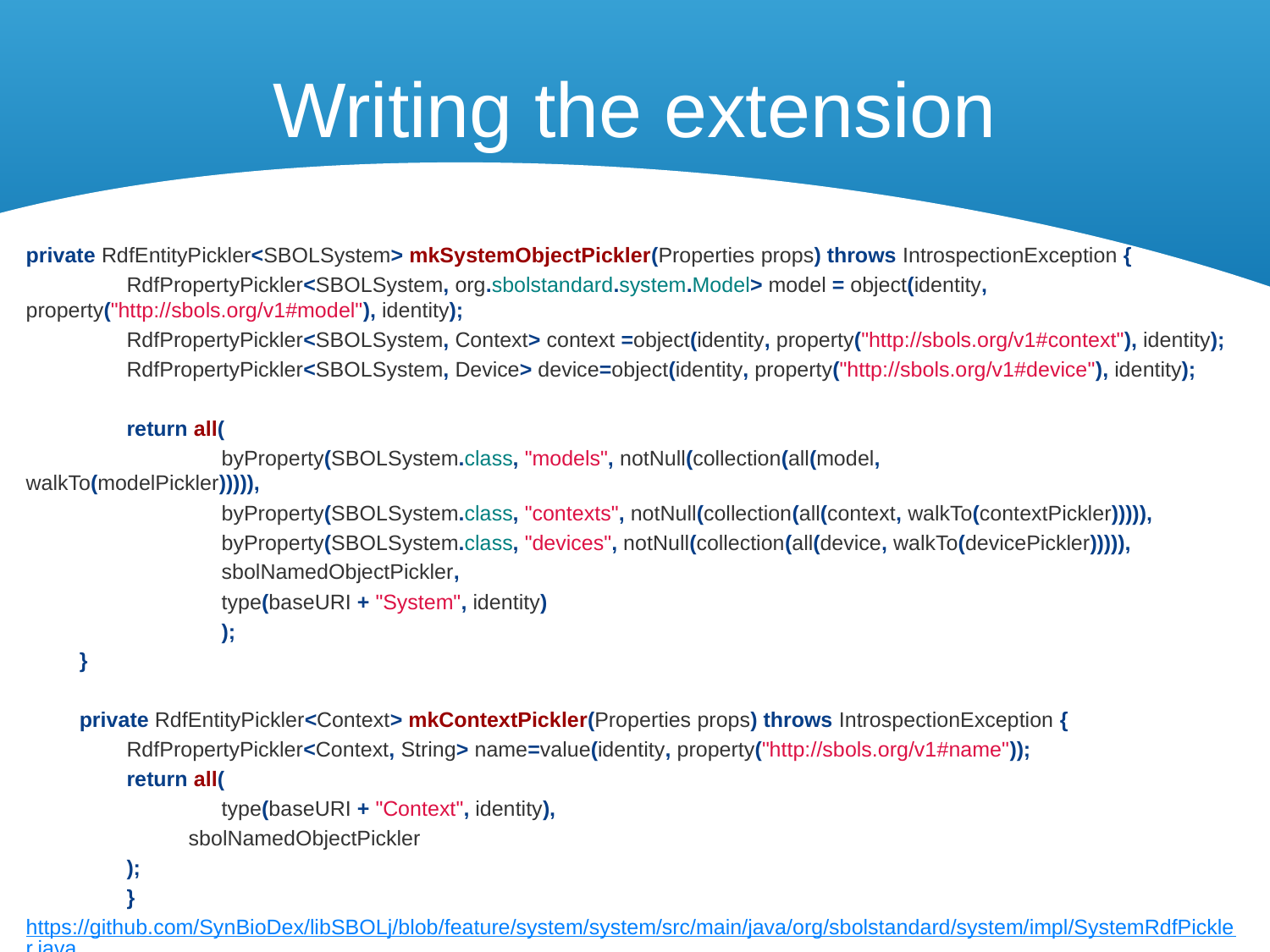

# Writing the extension
private RdfEntityPickler<SBOLSystem> mkSystemObjectPickler(Properties props) throws IntrospectionException {
                 RdfPropertyPickler<SBOLSystem, org.sbolstandard.system.Model> model = object(identity, property("http://sbols.org/v1#model"), identity);
                 RdfPropertyPickler<SBOLSystem, Context> context =object(identity, property("http://sbols.org/v1#context"), identity);
                 RdfPropertyPickler<SBOLSystem, Device> device=object(identity, property("http://sbols.org/v1#device"), identity);

                 return all(
                                 byProperty(SBOLSystem.class, "models", notNull(collection(all(model, walkTo(modelPickler))))),
                                 byProperty(SBOLSystem.class, "contexts", notNull(collection(all(context, walkTo(contextPickler))))),
                                 byProperty(SBOLSystem.class, "devices", notNull(collection(all(device, walkTo(devicePickler))))),
                                 sbolNamedObjectPickler,
                                 type(baseURI + "System", identity)
                                 );
         }

         private RdfEntityPickler<Context> mkContextPickler(Properties props) throws IntrospectionException {
                 RdfPropertyPickler<Context, String> name=value(identity, property("http://sbols.org/v1#name"));
                 return all(
                                 type(baseURI + "Context", identity),
                 	      sbolNamedObjectPickler
                 );
                 }
https://github.com/SynBioDex/libSBOLj/blob/feature/system/system/src/main/java/org/sbolstandard/system/impl/SystemRdfPickler.java